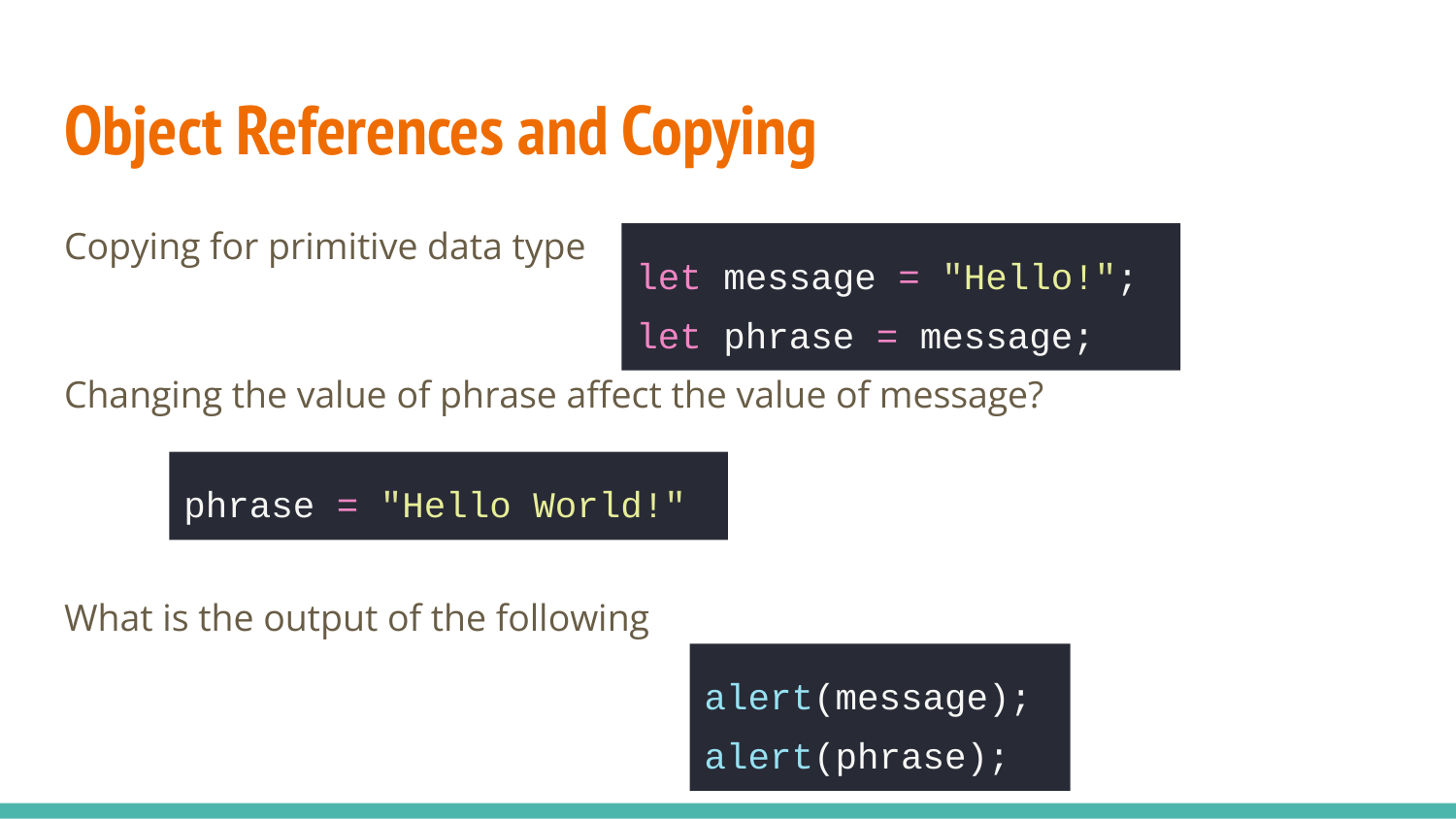

# Object References and Copying
Copying for primitive data type

Changing the value of phrase affect the value of message?

What is the output of the following

let message = "Hello!";
let phrase = message;
phrase = "Hello World!"
alert(message);
alert(phrase);